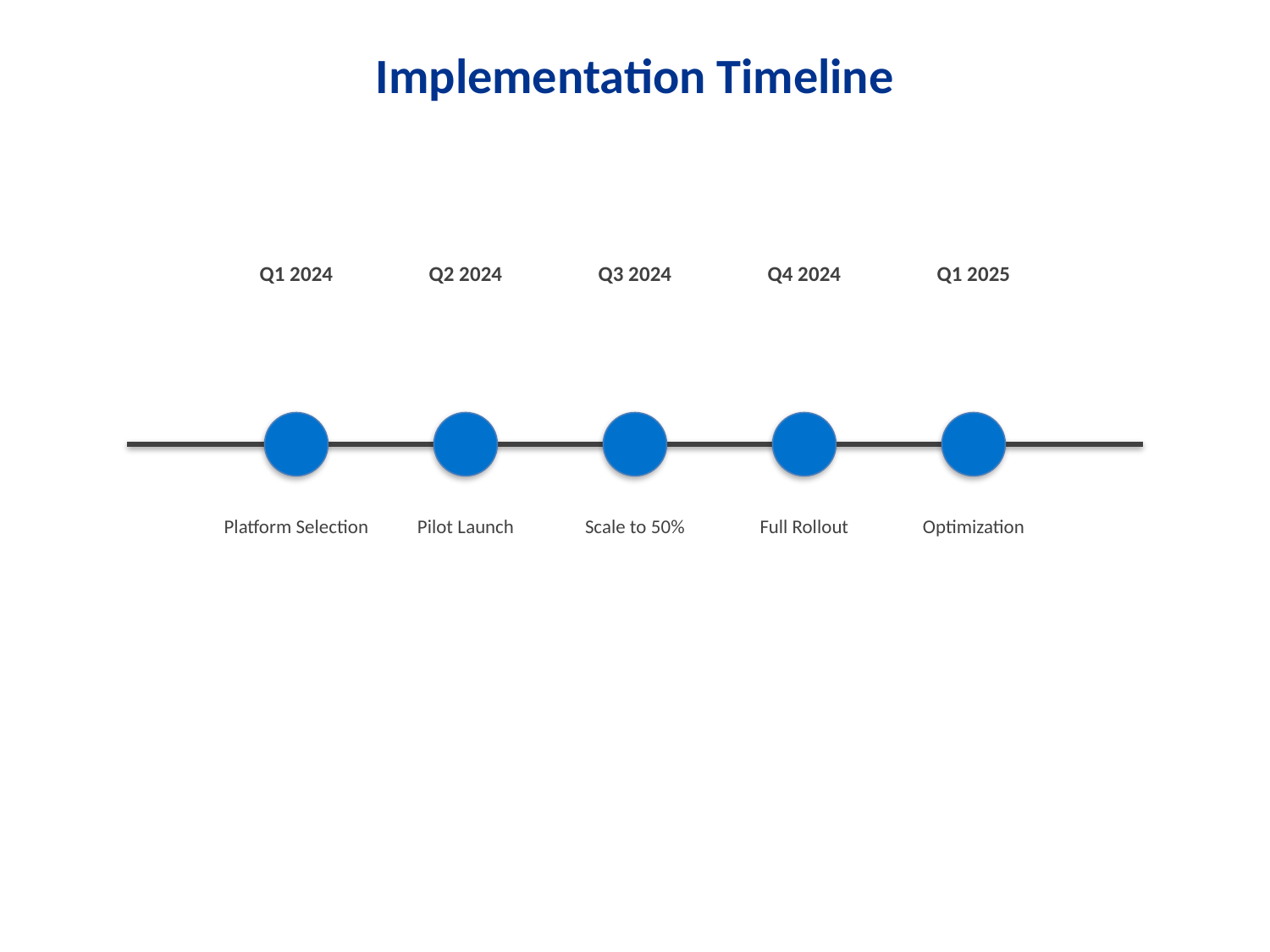

Implementation Timeline
#
Q1 2024
Q2 2024
Q3 2024
Q4 2024
Q1 2025

Platform Selection
Pilot Launch
Scale to 50%
Full Rollout
Optimization